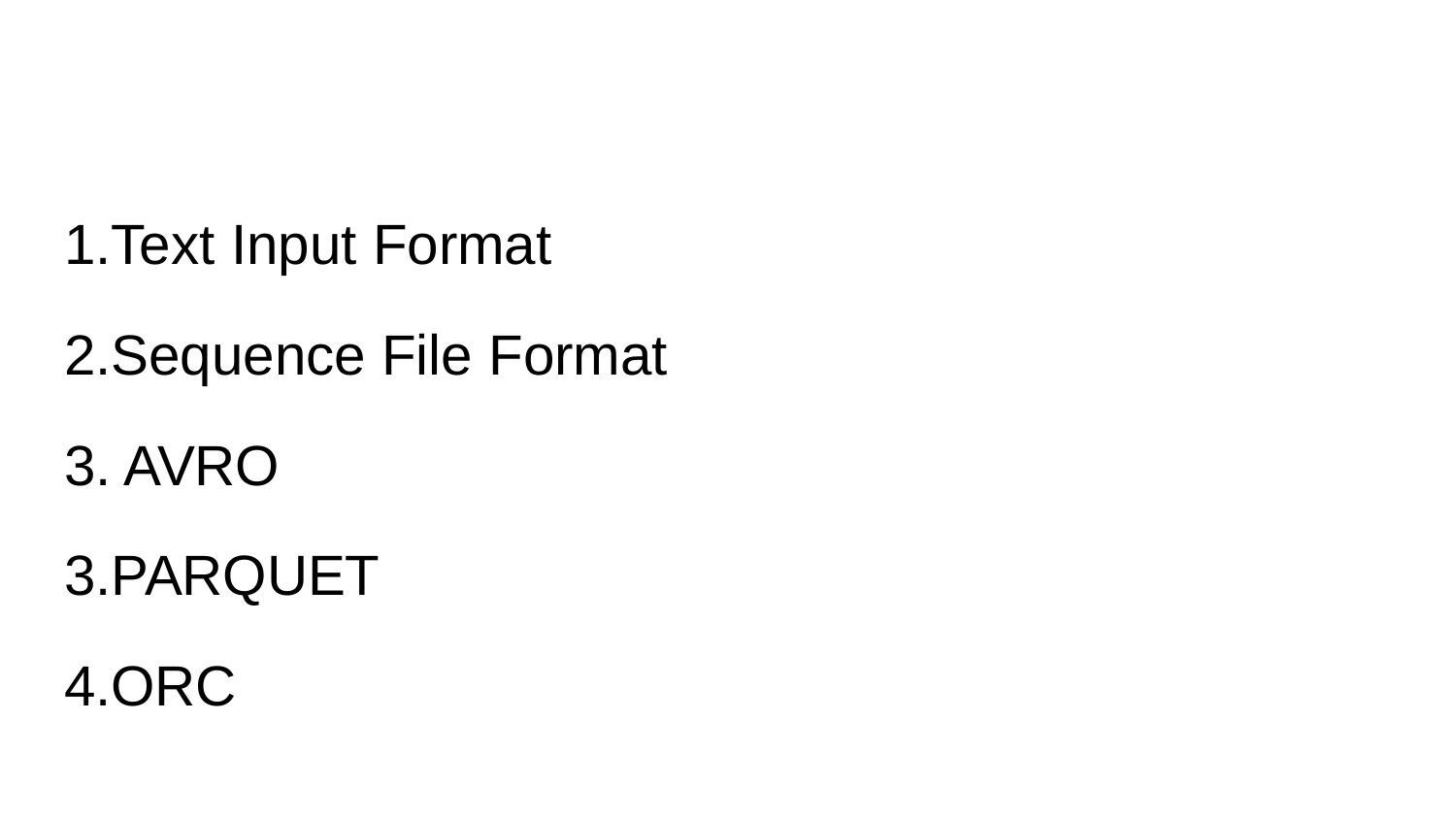

#
1.Text Input Format
2.Sequence File Format
3. AVRO
3.PARQUET
4.ORC